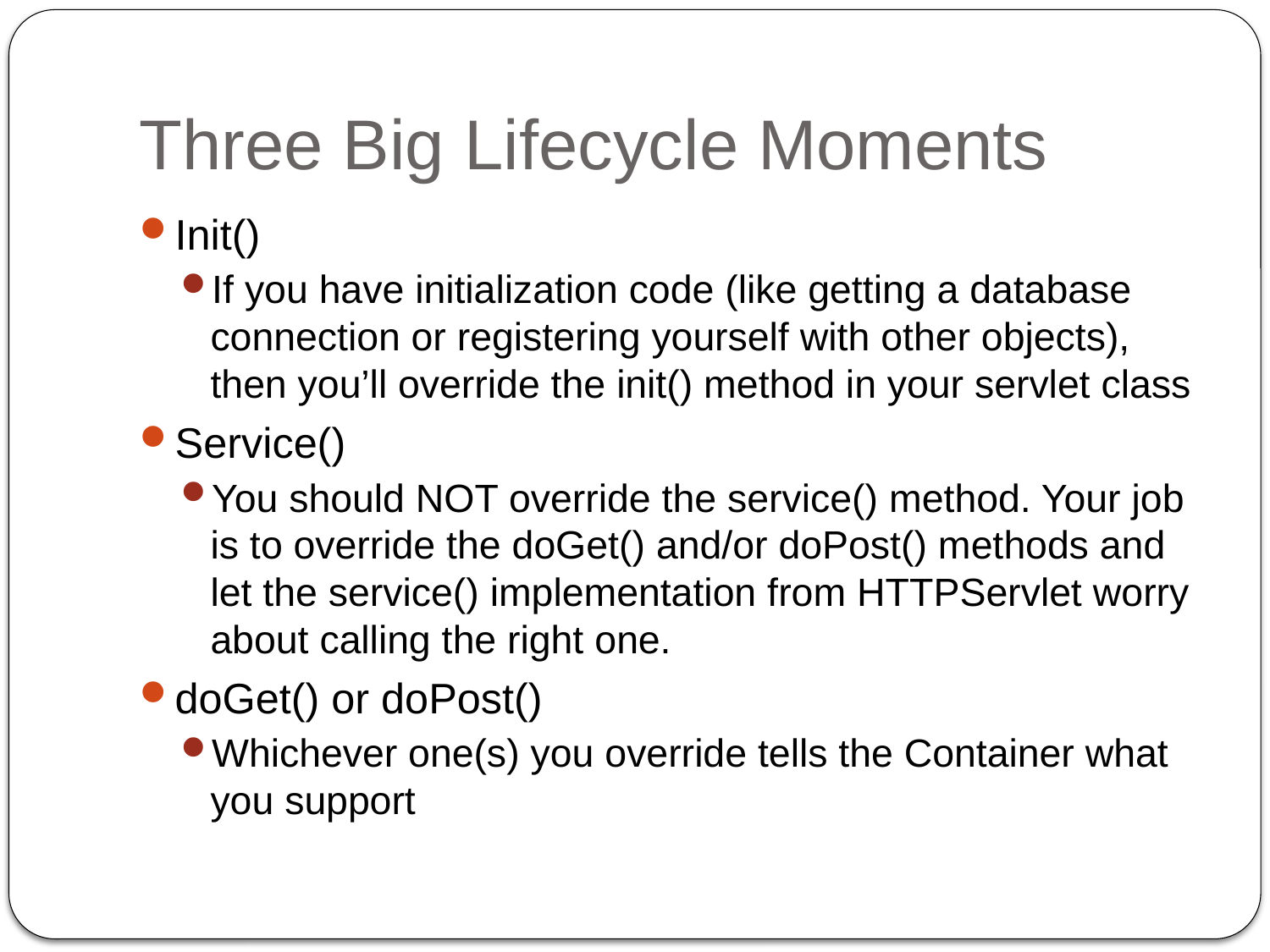

# Three Big Lifecycle Moments
Init()
If you have initialization code (like getting a database connection or registering yourself with other objects), then you’ll override the init() method in your servlet class
Service()
You should NOT override the service() method. Your job is to override the doGet() and/or doPost() methods and let the service() implementation from HTTPServlet worry about calling the right one.
doGet() or doPost()
Whichever one(s) you override tells the Container what you support